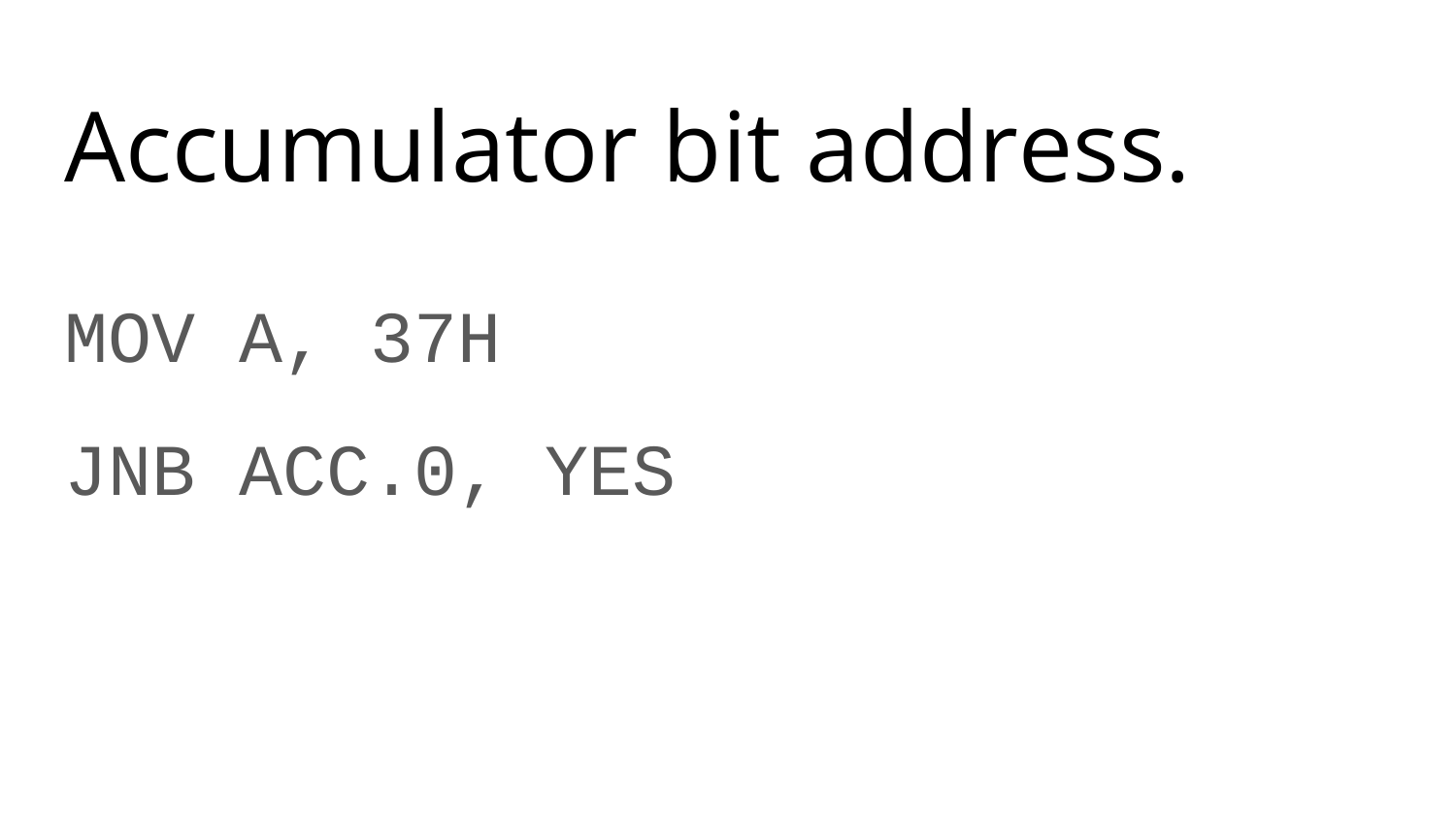

# Accumulator bit address.

MOV A, 37H
JNB ACC.0, YES